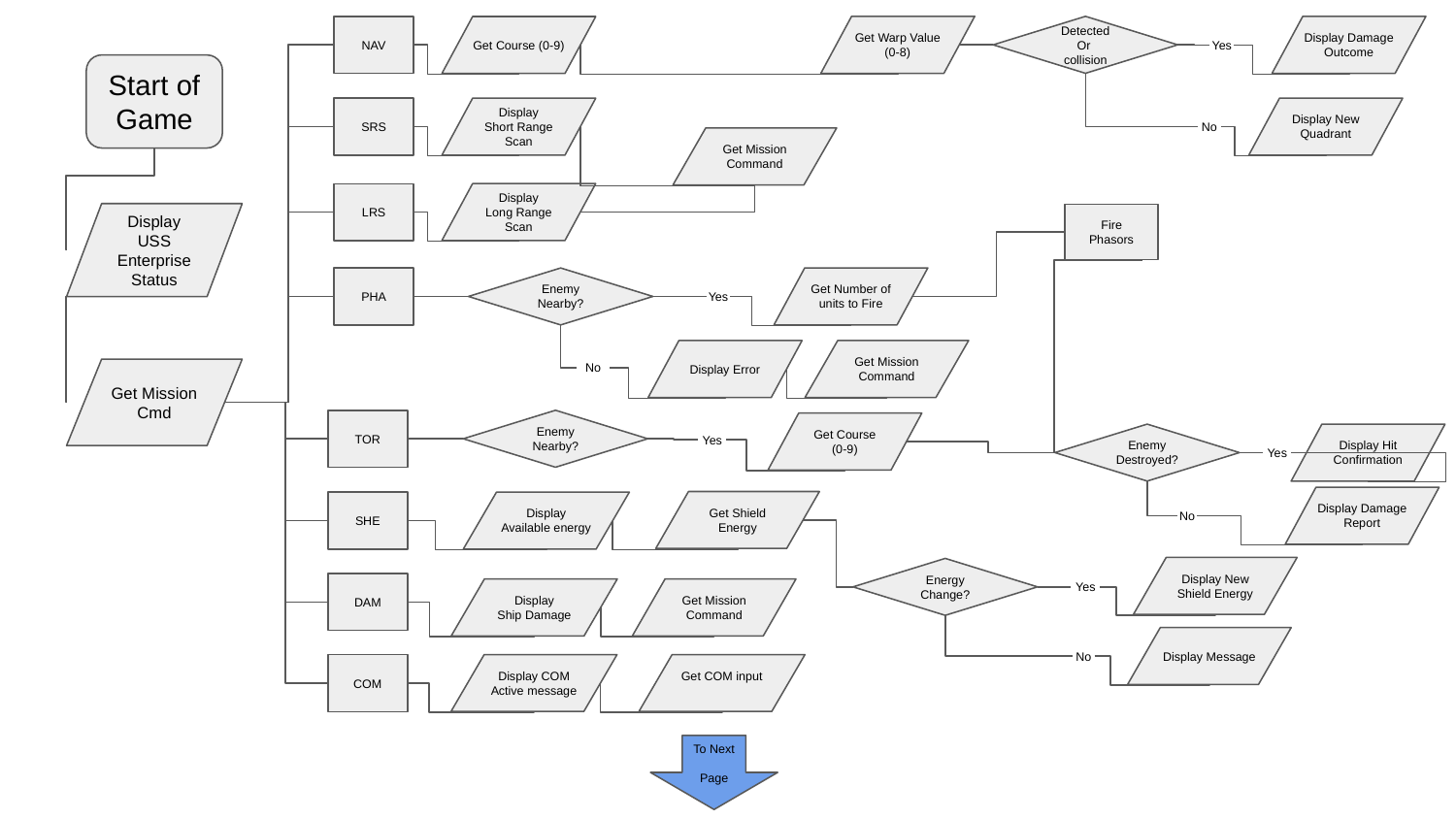

NAV
Get Warp Value
(0-8)
Detected
Or
collision
Display Damage Outcome
Get Course (0-9)
Yes
Start of Game
SRS
Display New Quadrant
Display
Short Range Scan
No
Get Mission Command
Display
Long Range Scan
LRS
Display USS Enterprise Status
Fire Phasors
Get Number of units to Fire
PHA
Enemy Nearby?
Yes
Get Mission Command
Display Error
No
Get Mission Cmd
Enemy Nearby?
TOR
Get Course
(0-9)
Enemy Destroyed?
Display Hit Confirmation
Yes
Yes
Display Damage Report
Get Shield Energy
Display
Available energy
SHE
No
Display New Shield Energy
Energy Change?
DAM
Display
Ship Damage
Get Mission Command
Yes
Display Message
No
Display COM
Active message
Get COM input

COM
To Next

Page